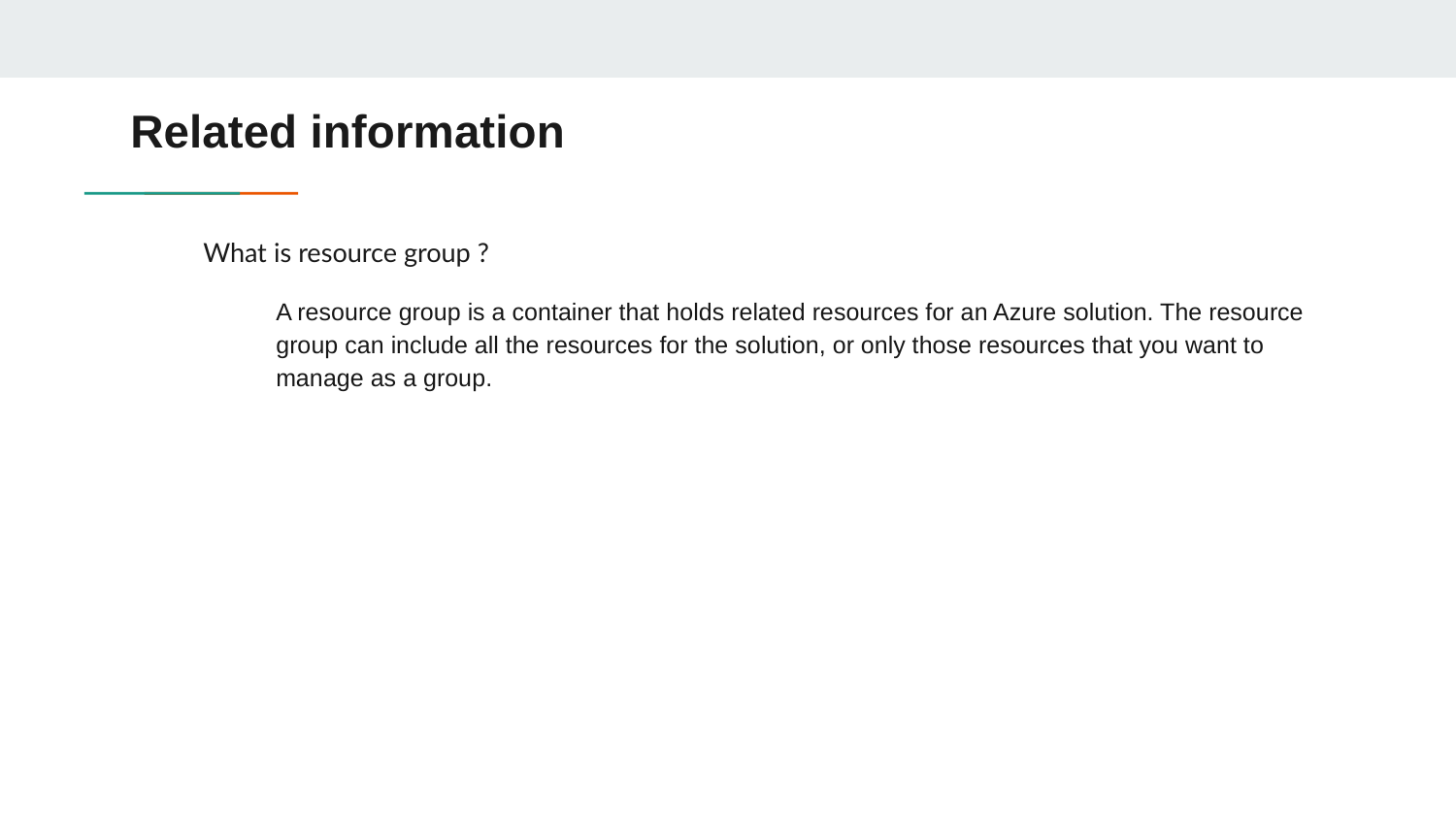

# Related information

What is resource group ?
A resource group is a container that holds related resources for an Azure solution. The resource group can include all the resources for the solution, or only those resources that you want to manage as a group.